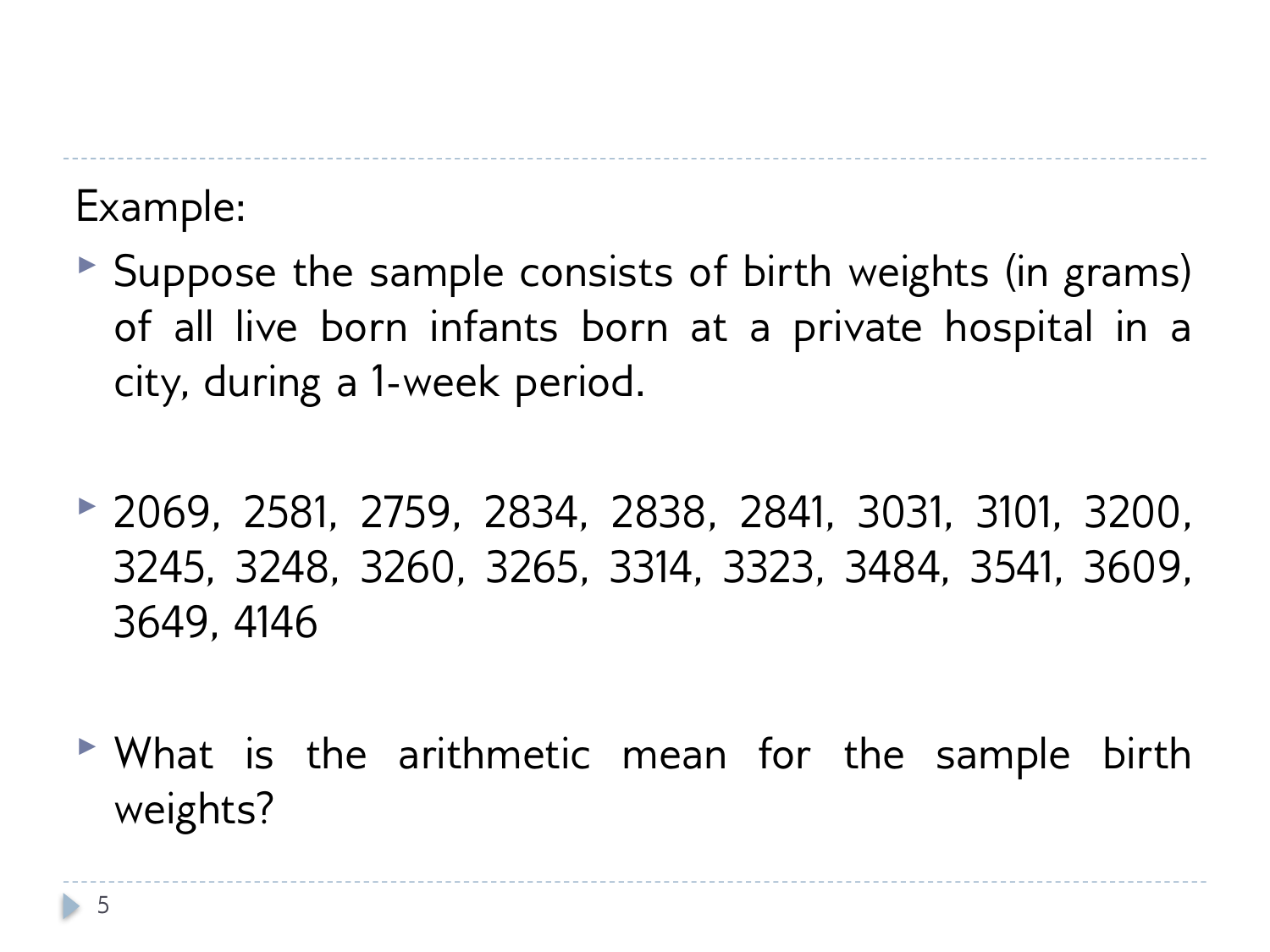

Example:
Suppose the sample consists of birth weights (in grams) of all live born infants born at a private hospital in a city, during a 1-week period.

2069, 2581, 2759, 2834, 2838, 2841, 3031, 3101, 3200, 3245, 3248, 3260, 3265, 3314, 3323, 3484, 3541, 3609, 3649, 4146

What is the arithmetic mean for the sample birth weights?

5